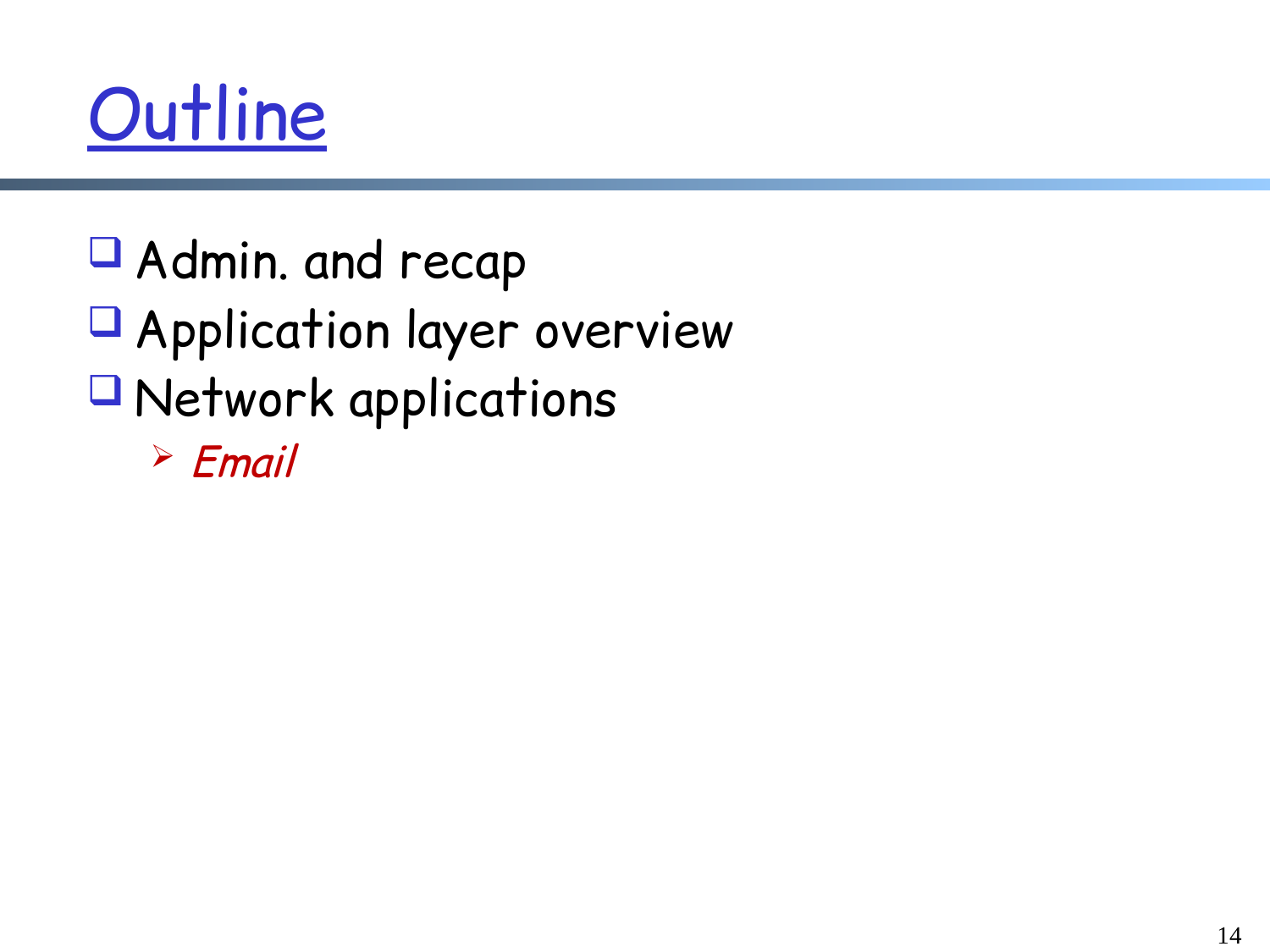

# Outline
Admin. and recap
Application layer overview
Network applications
Email
14